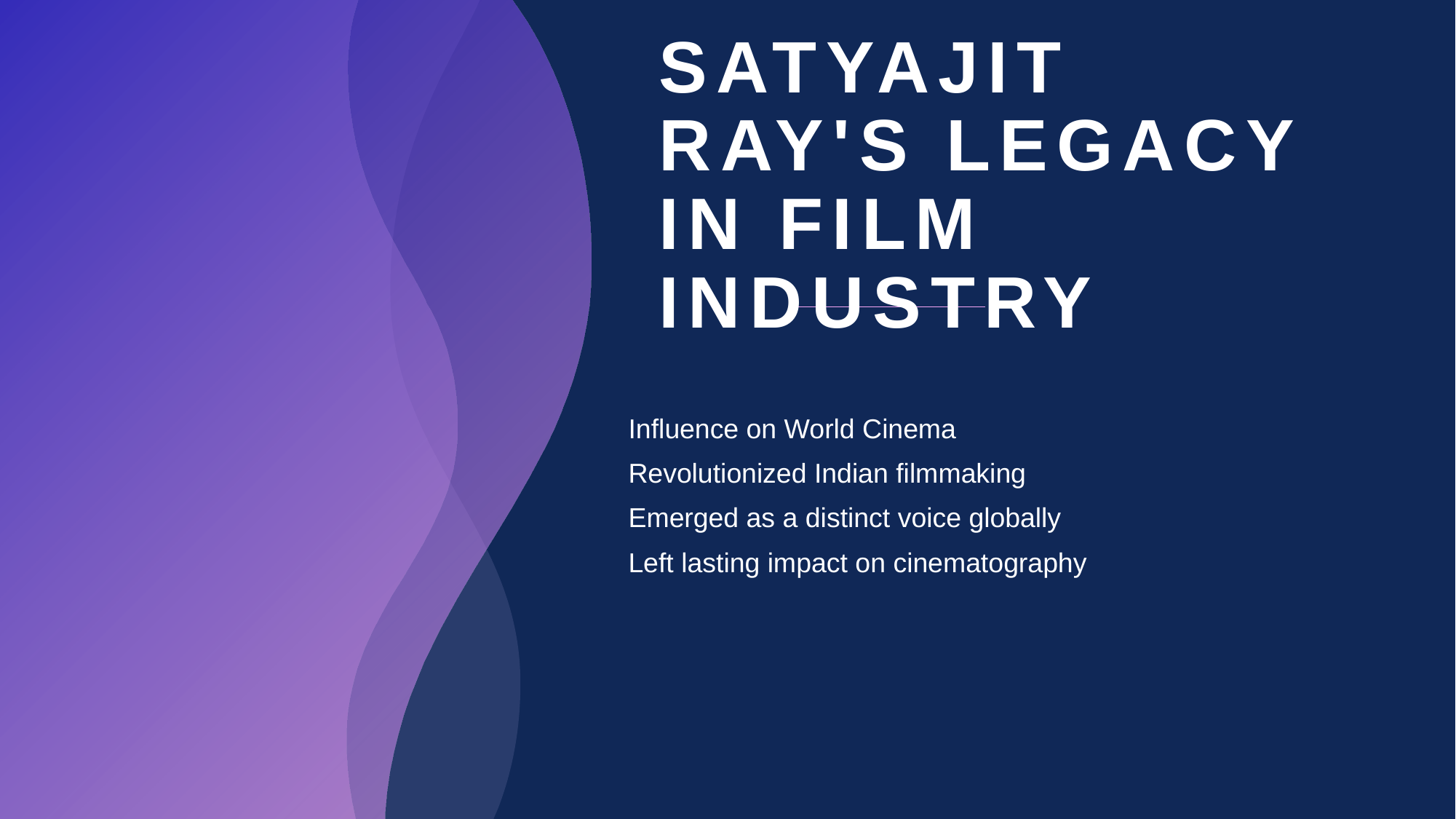

# Satyajit Ray's Legacy in Film Industry
Influence on World Cinema
Revolutionized Indian filmmaking
Emerged as a distinct voice globally
Left lasting impact on cinematography